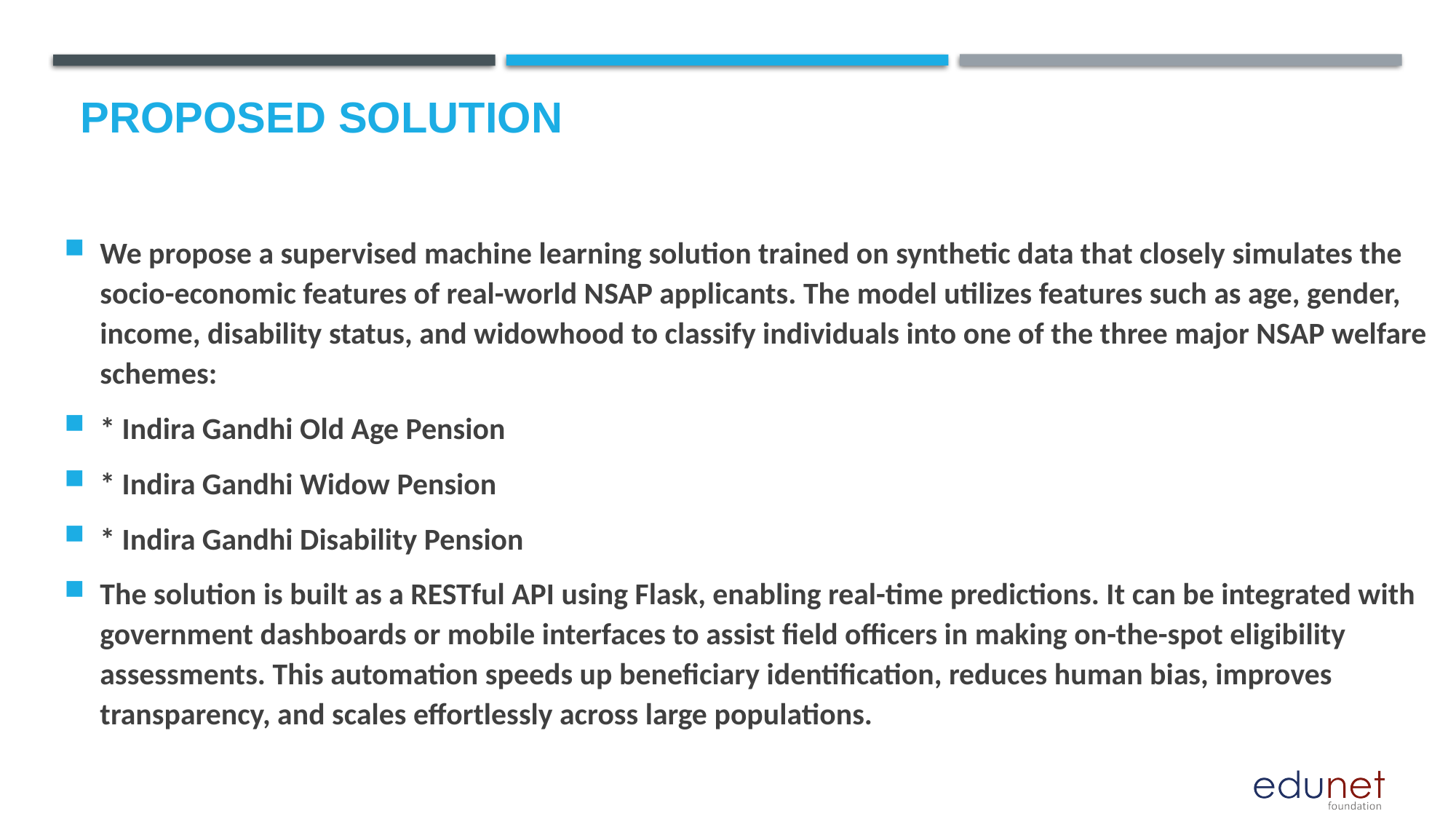

# Proposed Solution

We propose a supervised machine learning solution trained on synthetic data that closely simulates the socio-economic features of real-world NSAP applicants. The model utilizes features such as age, gender, income, disability status, and widowhood to classify individuals into one of the three major NSAP welfare schemes:
* Indira Gandhi Old Age Pension
* Indira Gandhi Widow Pension
* Indira Gandhi Disability Pension
The solution is built as a RESTful API using Flask, enabling real-time predictions. It can be integrated with government dashboards or mobile interfaces to assist field officers in making on-the-spot eligibility assessments. This automation speeds up beneficiary identification, reduces human bias, improves transparency, and scales effortlessly across large populations.